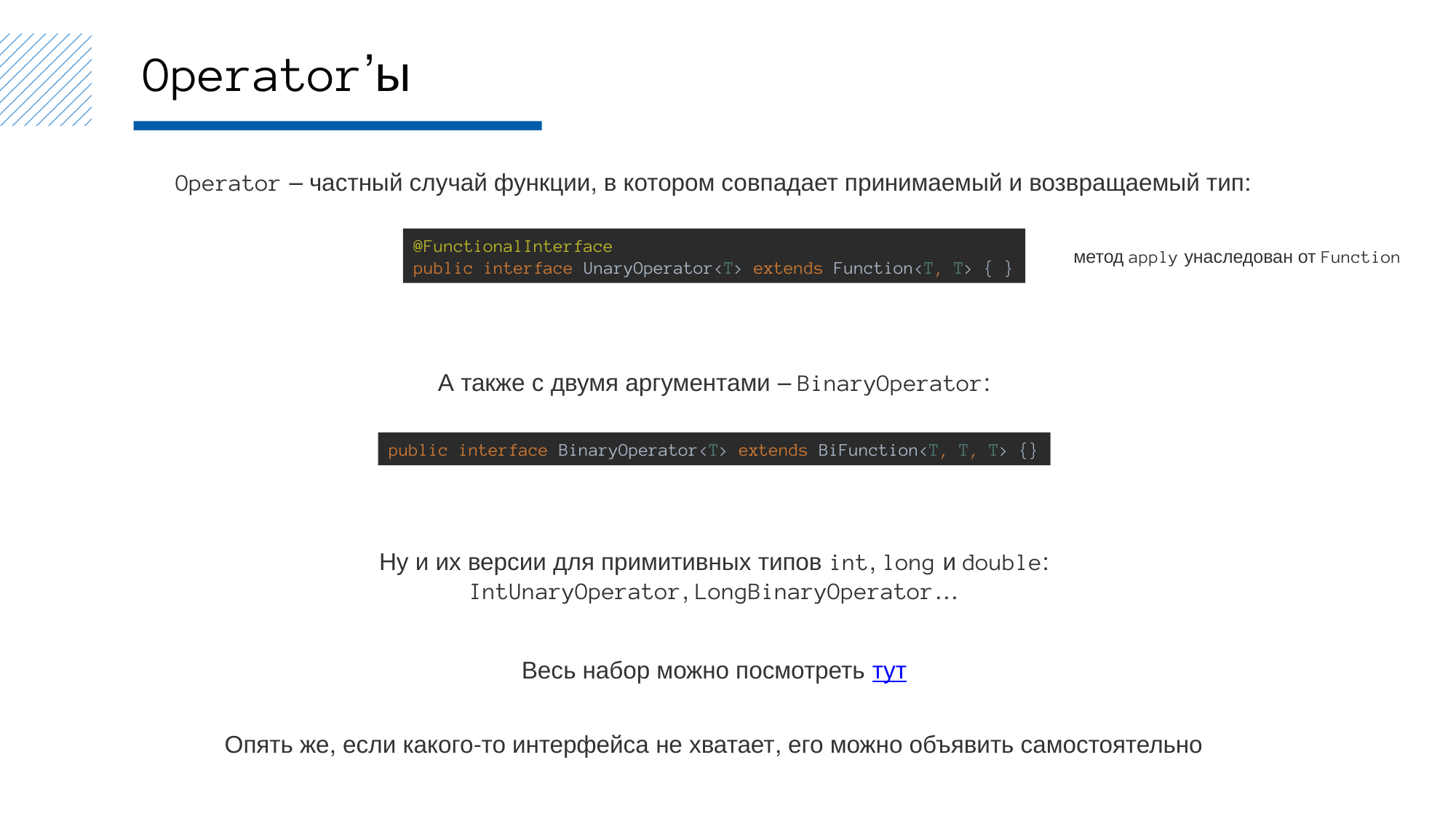

Operator’ы
Operator – частный случай функции, в котором совпадает принимаемый и возвращаемый тип:
@FunctionalInterface
public interface UnaryOperator<T> extends Function<T, T> { }
метод apply унаследован от Function
А также с двумя аргументами – BinaryOperator:
public interface BinaryOperator<T> extends BiFunction<T, T, T> {}
Ну и их версии для примитивных типов int, long и double:
IntUnaryOperator, LongBinaryOperator…
Весь набор можно посмотреть тут
Опять же, если какого-то интерфейса не хватает, его можно объявить самостоятельно